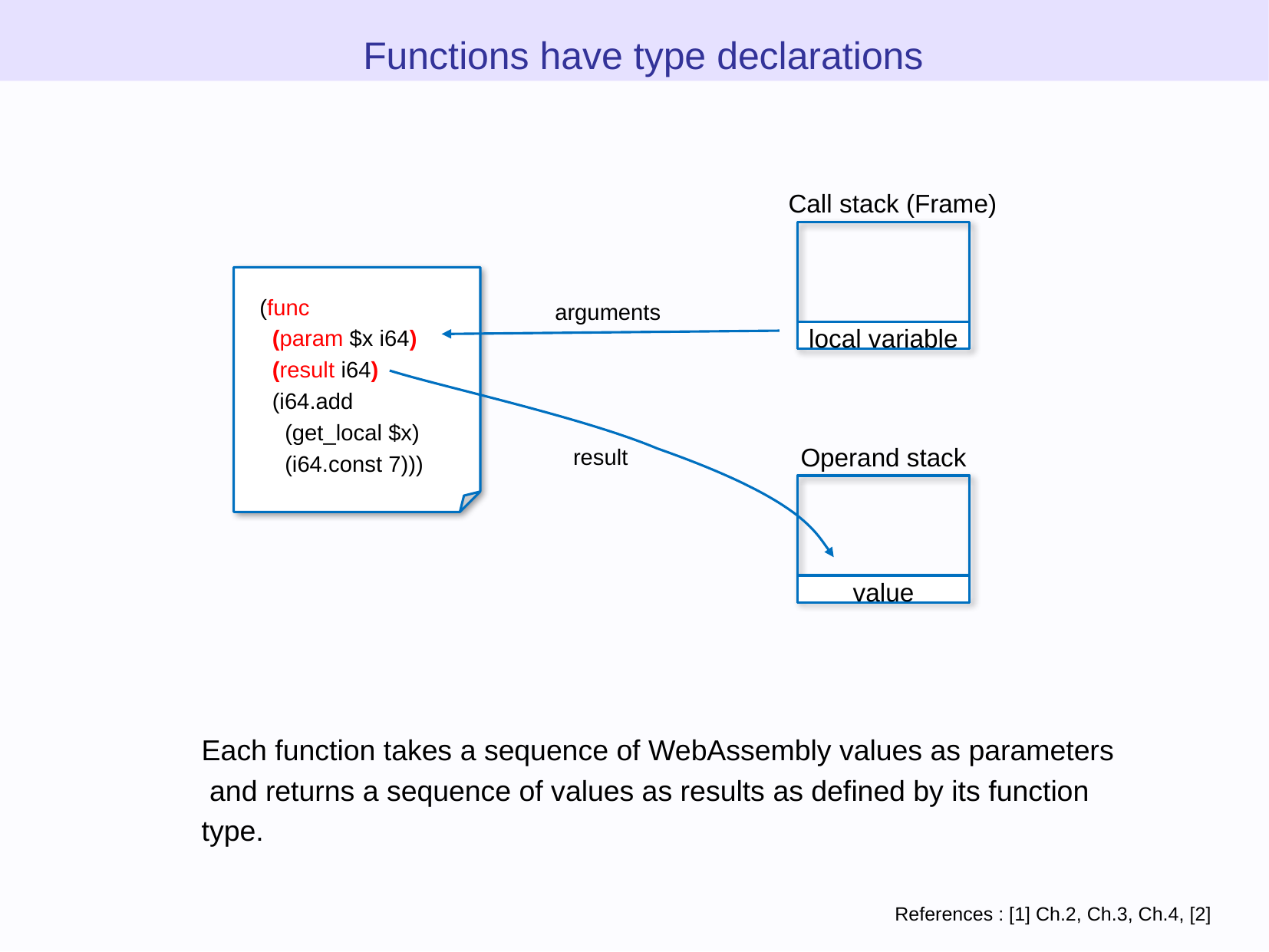

Functions have type declarations
Call stack (Frame)

  (func
    (param $x i64)
    (result i64)
    (i64.add
      (get_local $x)
      (i64.const 7)))

arguments
local variable

Operand stack
result

value
Each function takes a sequence of WebAssembly values as parameters  and returns a sequence of values as results as defined by its function type.
References : [1] Ch.2, Ch.3, Ch.4, [2]